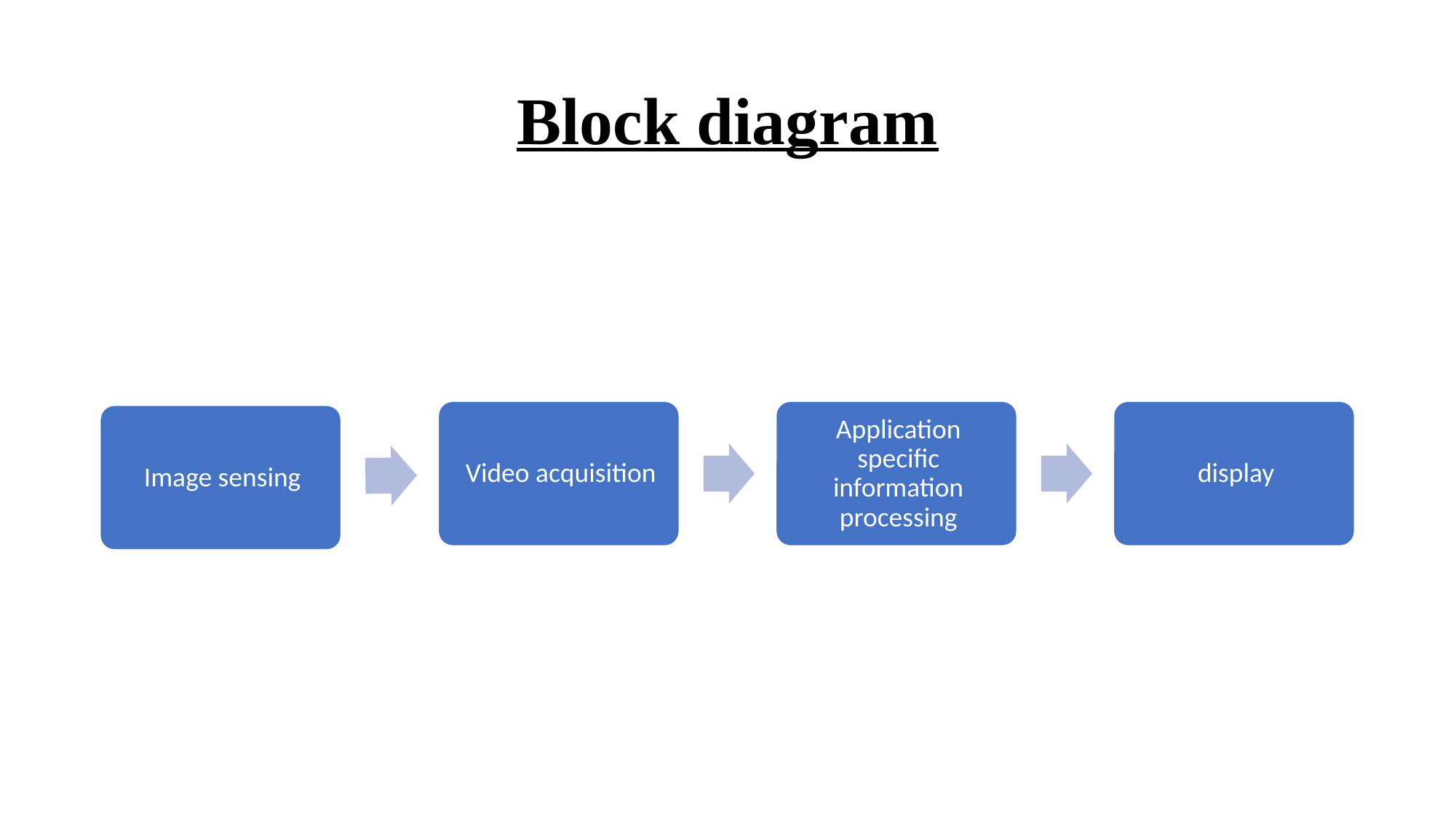

# Block diagram
Image sensing

Video acquisition

Application specific information processing

display